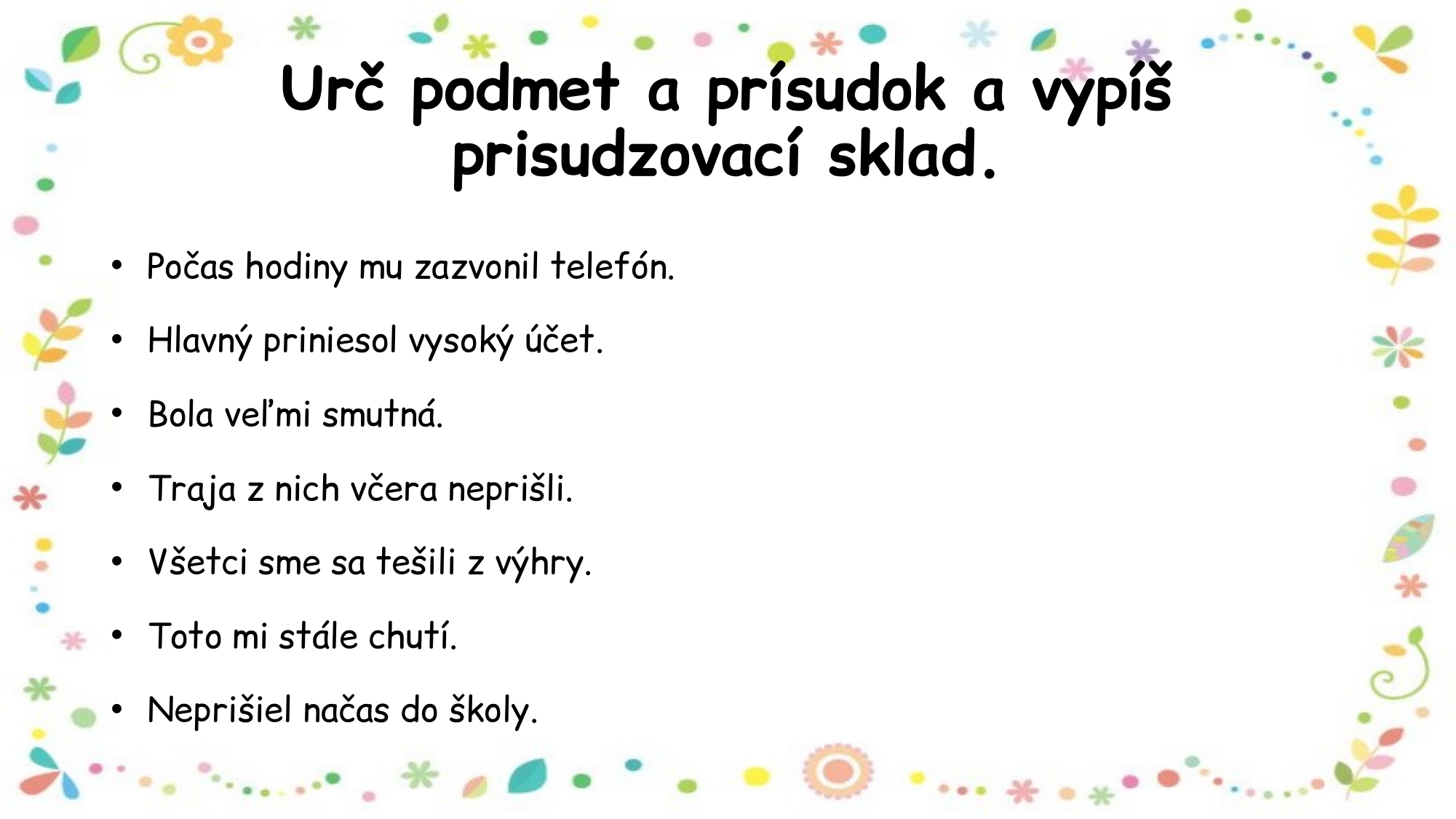

# Urč podmet a prísudok a vypíš prisudzovací sklad.
 Počas hodiny mu zazvonil telefón.
 Hlavný priniesol vysoký účet.
 Bola veľmi smutná.
 Traja z nich včera neprišli.
 Všetci sme sa tešili z výhry.
 Toto mi stále chutí.
 Neprišiel načas do školy.